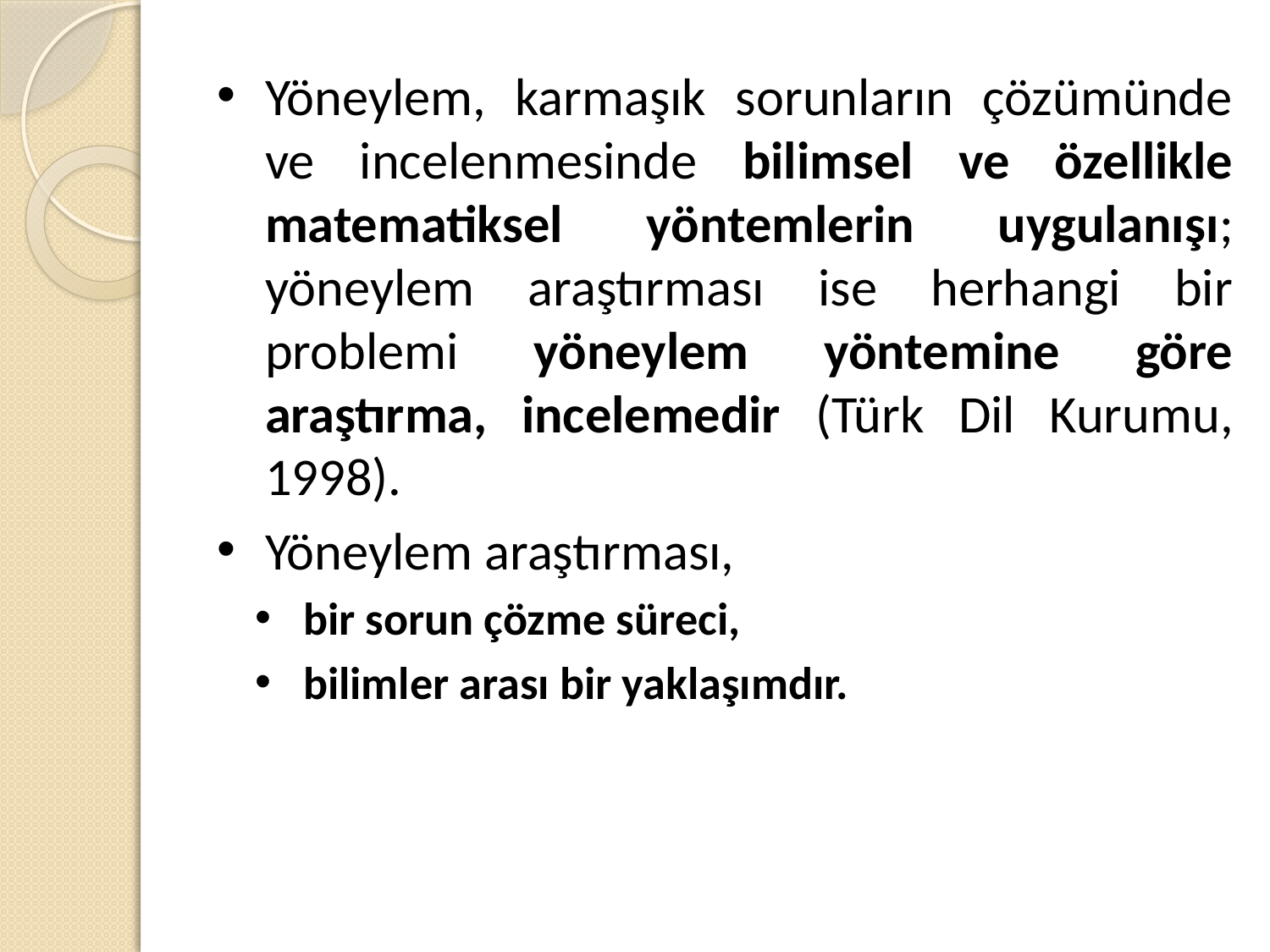

Yöneylem, karmaşık sorunların çözümünde ve incelenmesinde bilimsel ve özellikle matematiksel yöntemlerin uygulanışı; yöneylem araştırması ise herhangi bir problemi yöneylem yöntemine göre araştırma, incelemedir (Türk Dil Kurumu, 1998).
Yöneylem araştırması,
bir sorun çözme süreci,
bilimler arası bir yaklaşımdır.